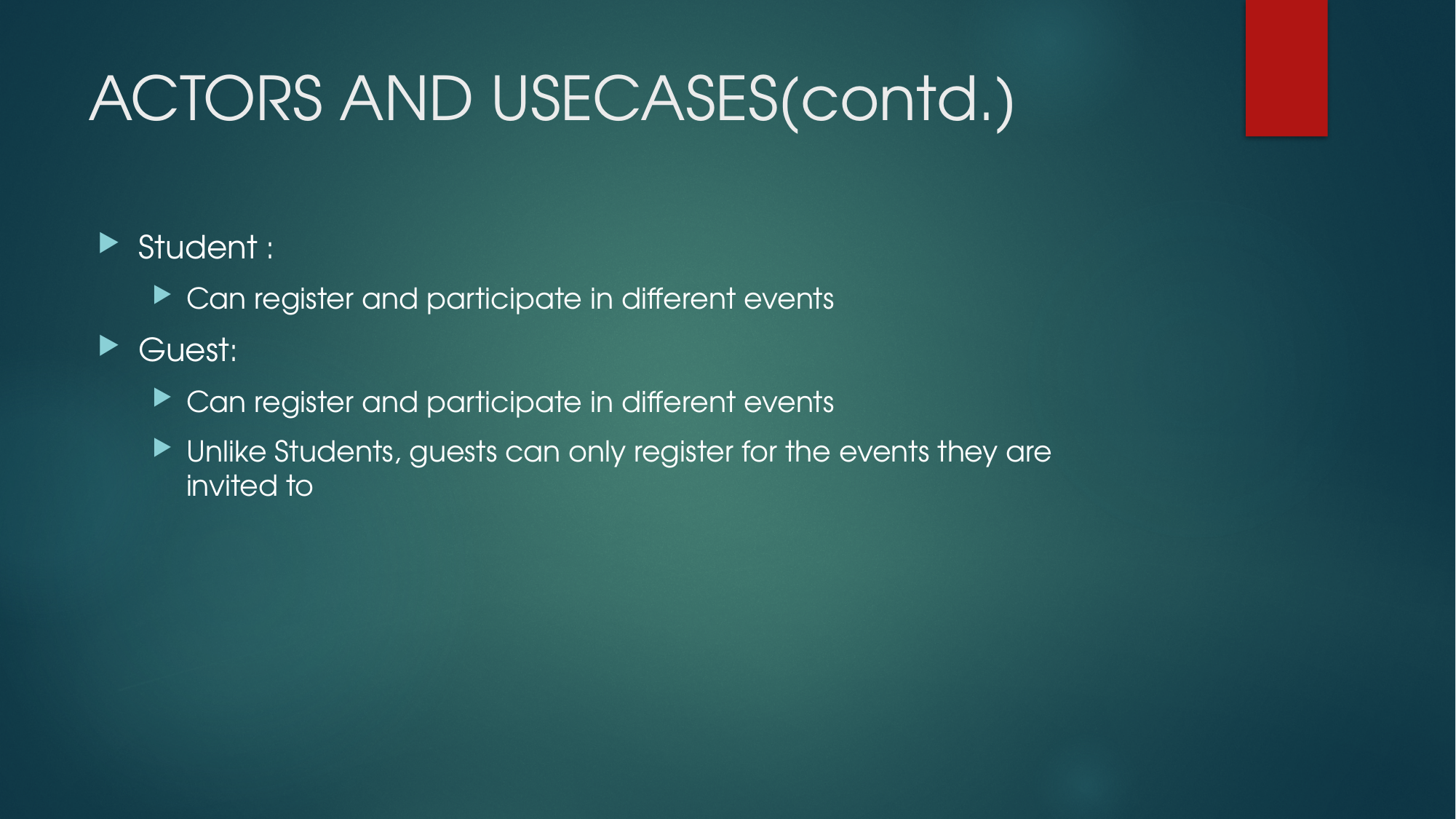

# ACTORS AND USECASES(contd.)
Student :
Can register and participate in different events
Guest:
Can register and participate in different events
Unlike Students, guests can only register for the events they are invited to